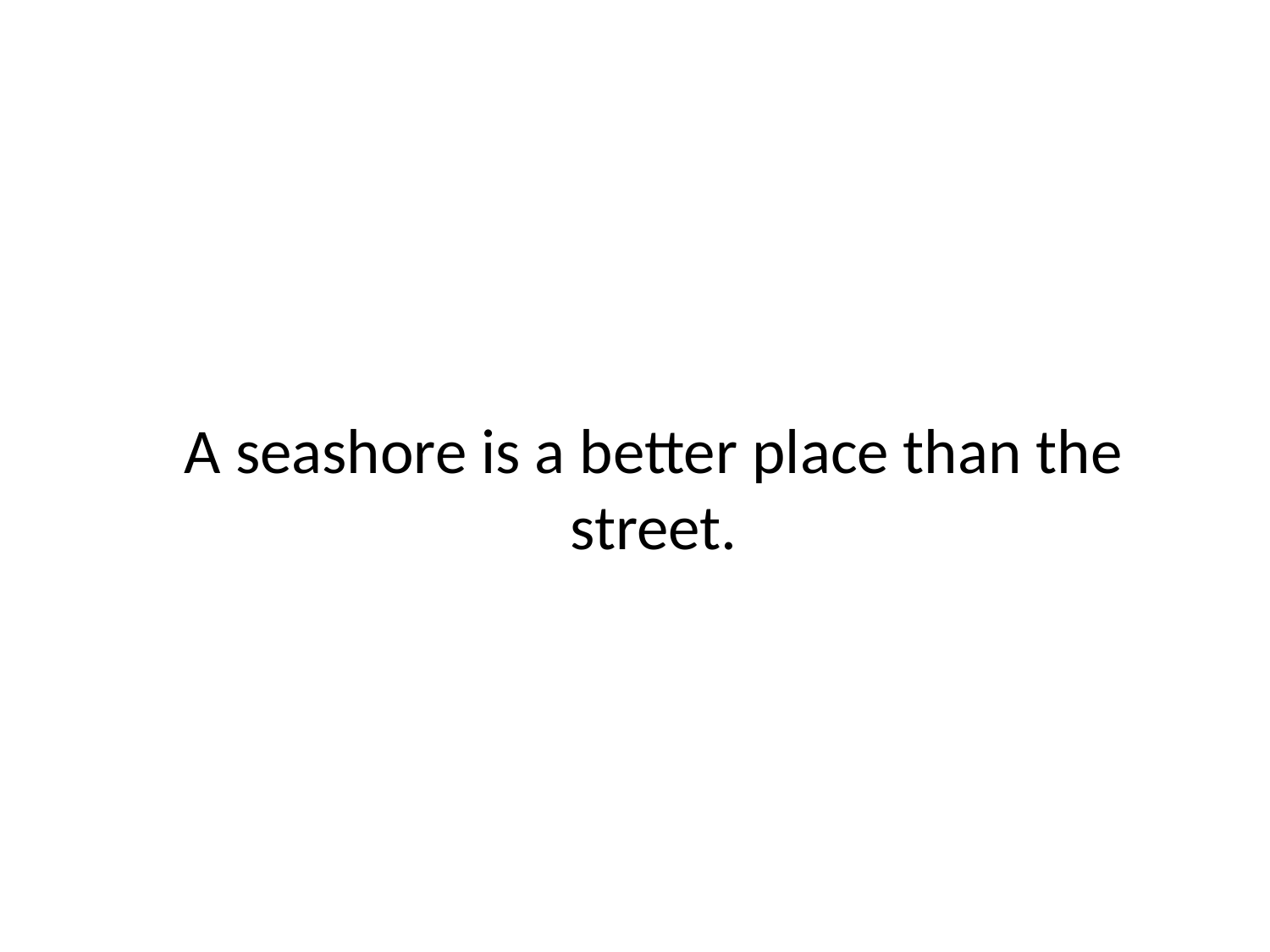

A seashore is a better place than the street.